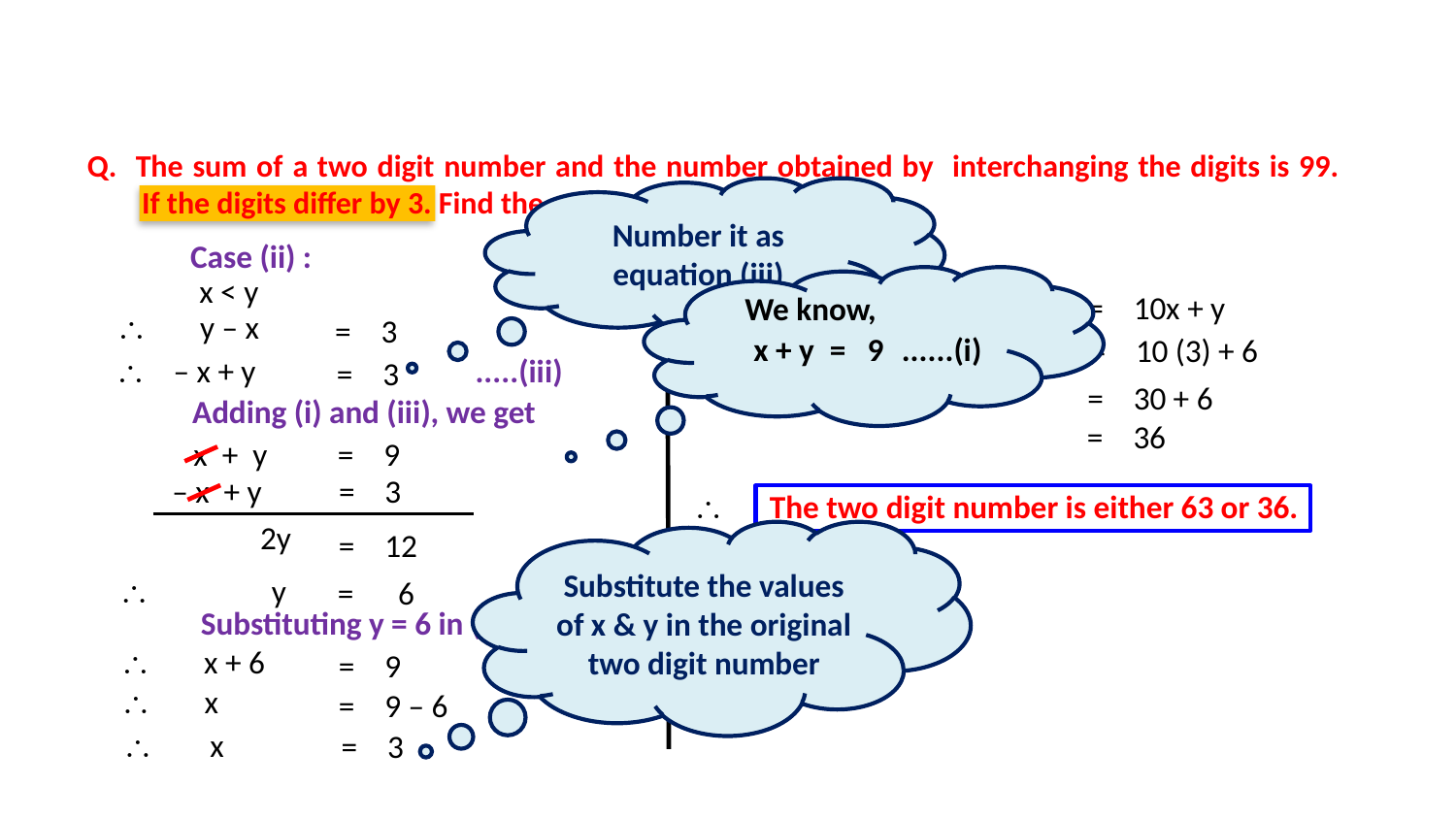

Q.  The sum of a two digit number and the number obtained by  interchanging the digits is 99. 	If the digits differ by 3. Find the number.
Number it as equation (iii)

		Case (ii) :
x < y

	We know,
	x + y
=   9
......(i)
∴	    The two digit number
=	10x + y
∴	     y – x
=	3
=	10 (3) + 6
.....(iii)
	∴    – x + y
=	3
=	30 + 6
Adding (i) and (iii), we get
=	36
x  +  y
=  	9
– x  + y
=	3
∴	    The two digit number is either 63 or 36.

2y
=	12
Substitute the values of x & y in the original two digit number
∴                 y
=	  6
Substituting y = 6 in (i), we get
∴	     x + 6
=	9
∴	     x
=	9 – 6
∴        x
=	3